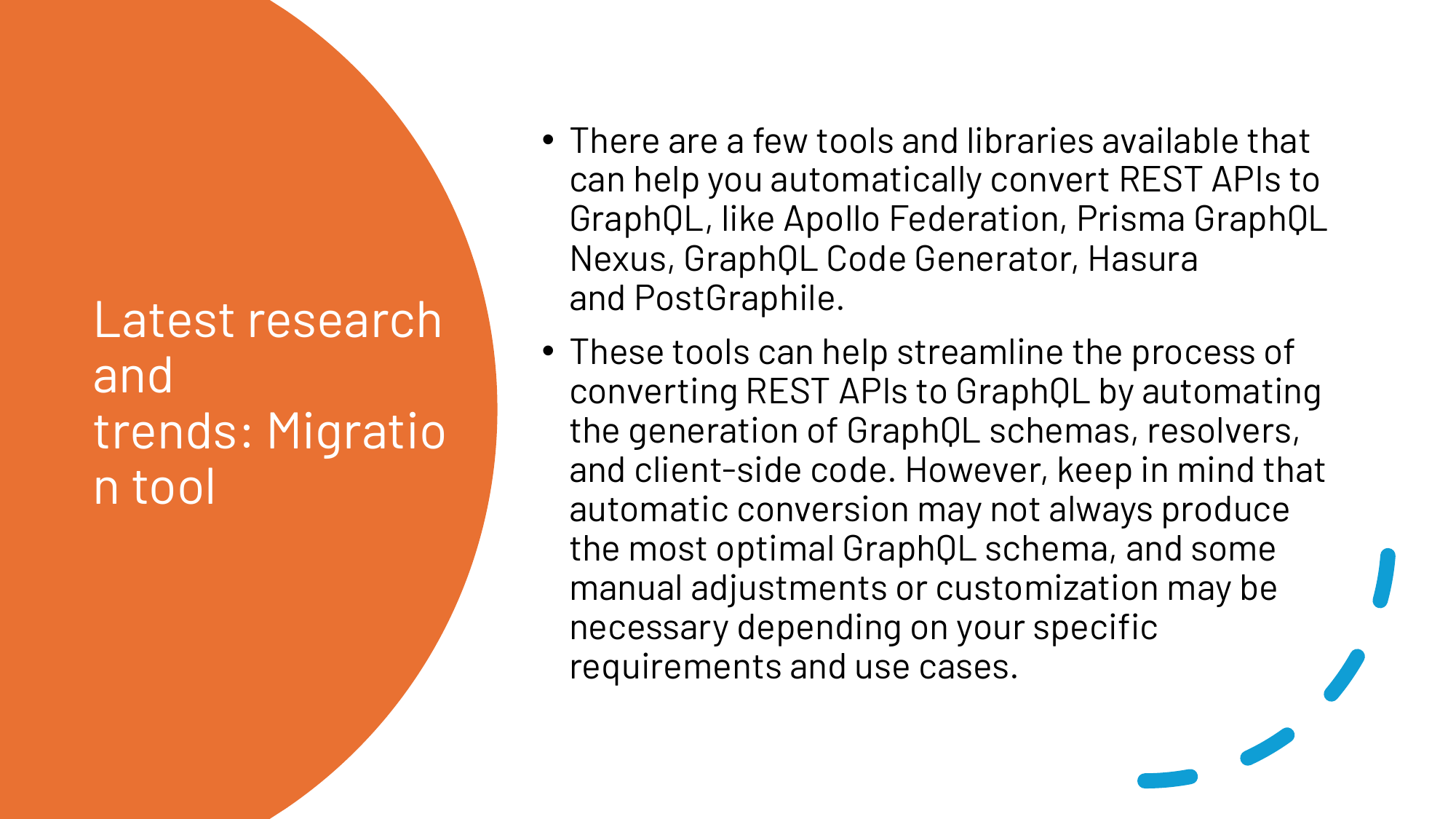

There are a few tools and libraries available that can help you automatically convert REST APIs to GraphQL, like Apollo Federation, Prisma GraphQL Nexus, GraphQL Code Generator, Hasura and PostGraphile.
These tools can help streamline the process of converting REST APIs to GraphQL by automating the generation of GraphQL schemas, resolvers, and client-side code. However, keep in mind that automatic conversion may not always produce the most optimal GraphQL schema, and some manual adjustments or customization may be necessary depending on your specific requirements and use cases.
# Latest research and trends: Migration tool